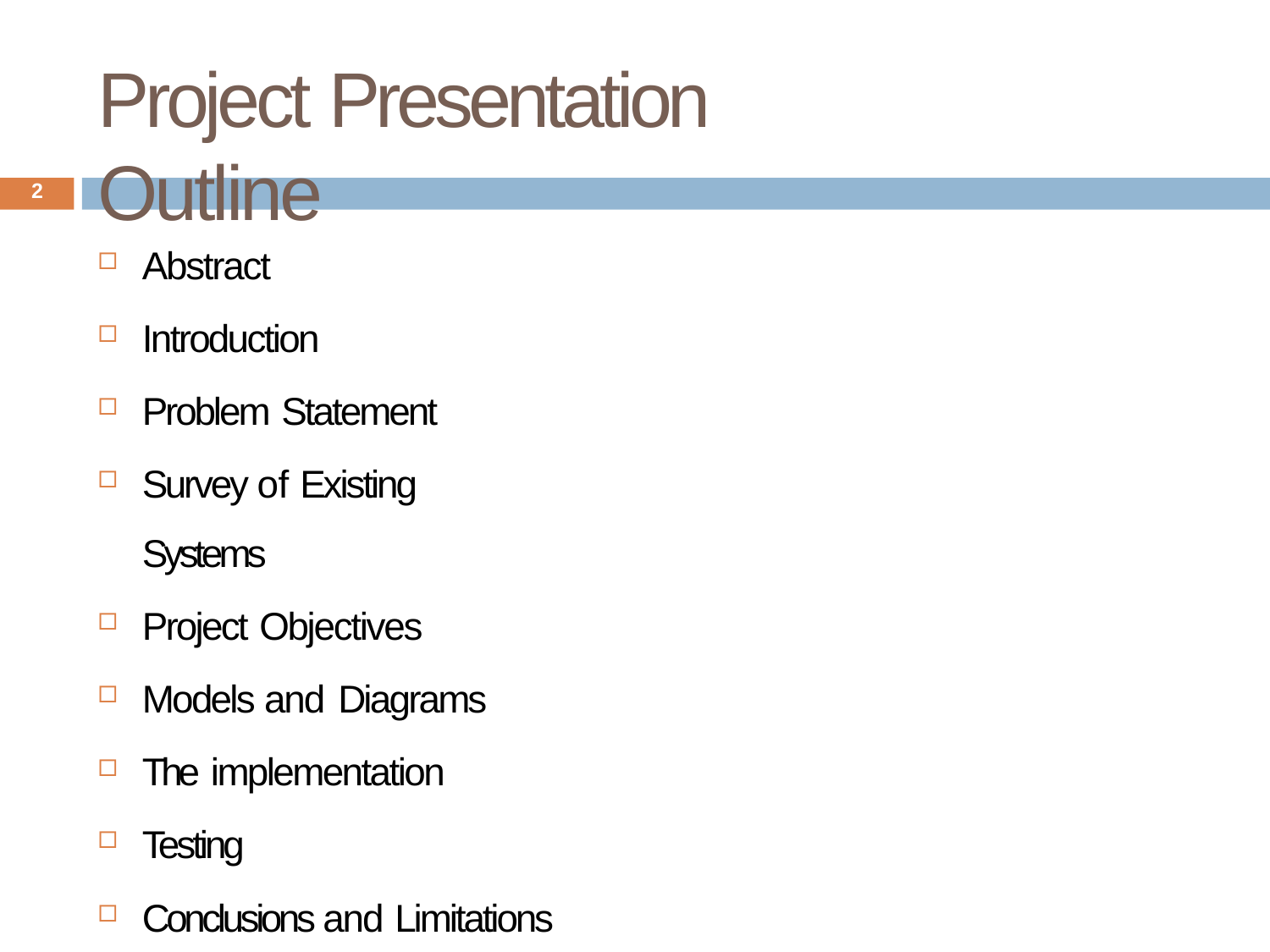

# Project Presentation Outline
2
Abstract
Introduction
Problem Statement
Survey of Existing Systems
Project Objectives
Models and Diagrams
The implementation
Testing
Conclusions and Limitations